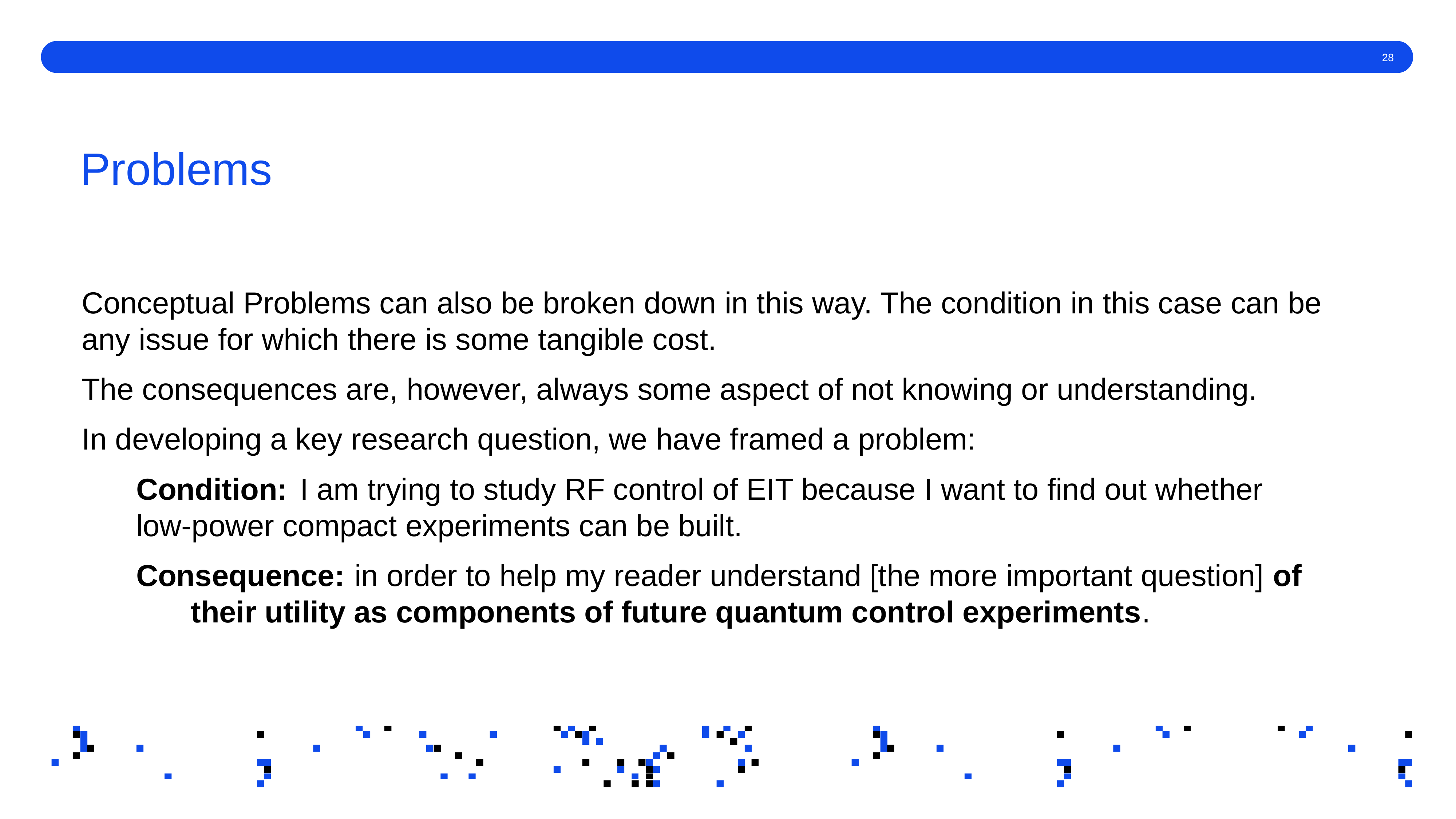

# Problems
Conceptual Problems can also be broken down in this way. The condition in this case can be any issue for which there is some tangible cost.
The consequences are, however, always some aspect of not knowing or understanding.
In developing a key research question, we have framed a problem:
	Condition: 	I am trying to study RF control of EIT because I want to find out whether 			low-power compact experiments can be built.
	Consequence:	in order to help my reader understand [the more important question] of 			their utility as components of future quantum control experiments.